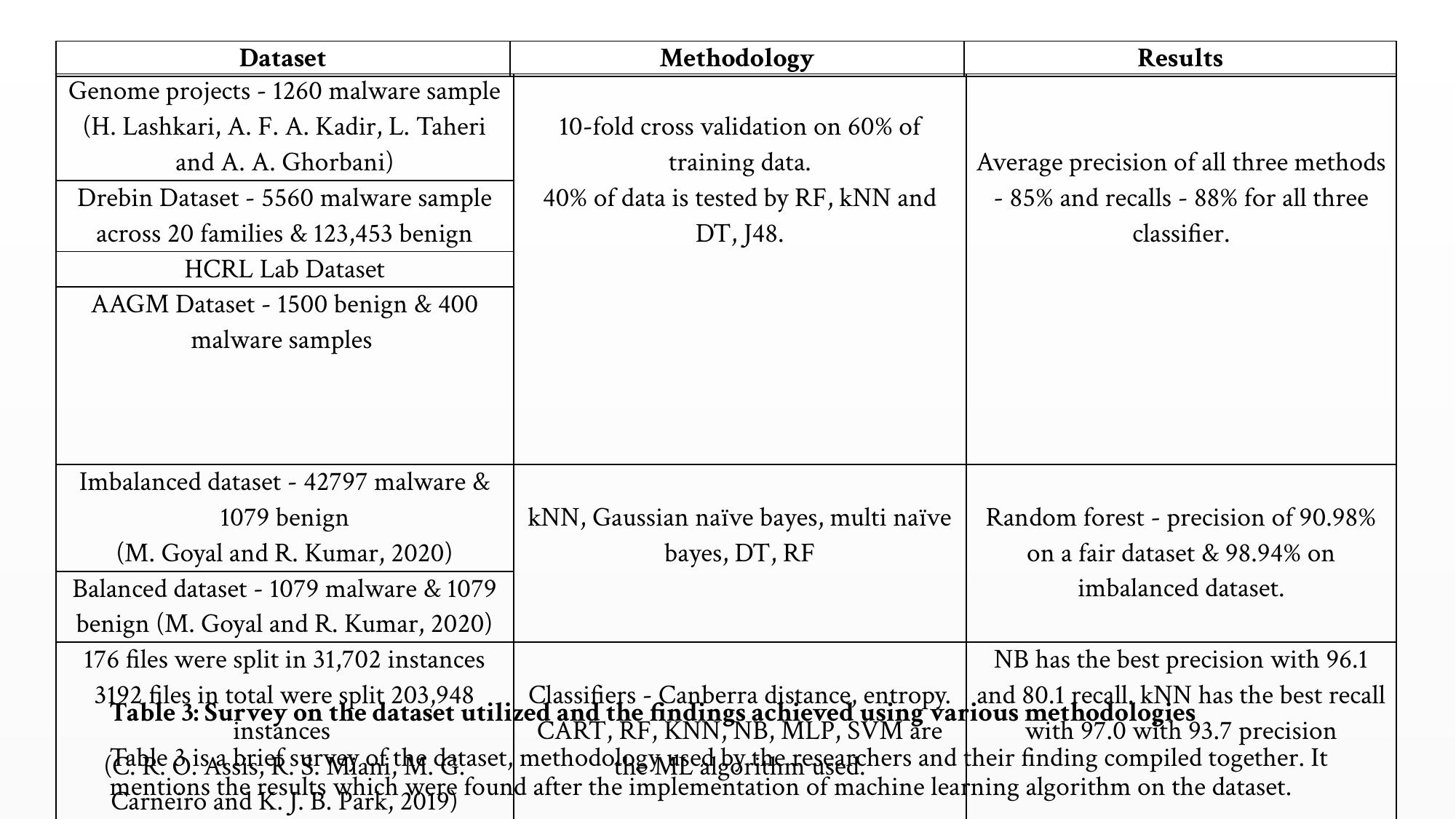

| Dataset | Methodology | Results |
| --- | --- | --- |
| Genome projects - 1260 malware sample (H. Lashkari, A. F. A. Kadir, L. Taheri and A. A. Ghorbani) | 10-fold cross validation on 60% of training data. 40% of data is tested by RF, kNN and DT, J48. | Average precision of all three methods - 85% and recalls - 88% for all three classifier. |
| --- | --- | --- |
| Drebin Dataset - 5560 malware sample across 20 families & 123,453 benign |  |  |
| HCRL Lab Dataset |  |  |
| AAGM Dataset - 1500 benign & 400 malware samples |  |  |
| Imbalanced dataset - 42797 malware & 1079 benign (M. Goyal and R. Kumar, 2020) | kNN, Gaussian naïve bayes, multi naïve bayes, DT, RF | Random forest - precision of 90.98% on a fair dataset & 98.94% on imbalanced dataset. |
| Balanced dataset - 1079 malware & 1079 benign (M. Goyal and R. Kumar, 2020) |  |  |
| 176 files were split in 31,702 instances 3192 files in total were split 203,948 instances (C. R. O. Assis, R. S. Miani, M. G. Carneiro and K. J. B. Park, 2019) | Classifiers - Canberra distance, entropy. CART, RF, KNN, NB, MLP, SVM are the ML algorithm used. | NB has the best precision with 96.1 and 80.1 recall. kNN has the best recall with 97.0 with 93.7 precision |
Table 3: Survey on the dataset utilized and the findings achieved using various methodologies
Table 3 is a brief survey of the dataset, methodology used by the researchers and their finding compiled together. It mentions the results which were found after the implementation of machine learning algorithm on the dataset.